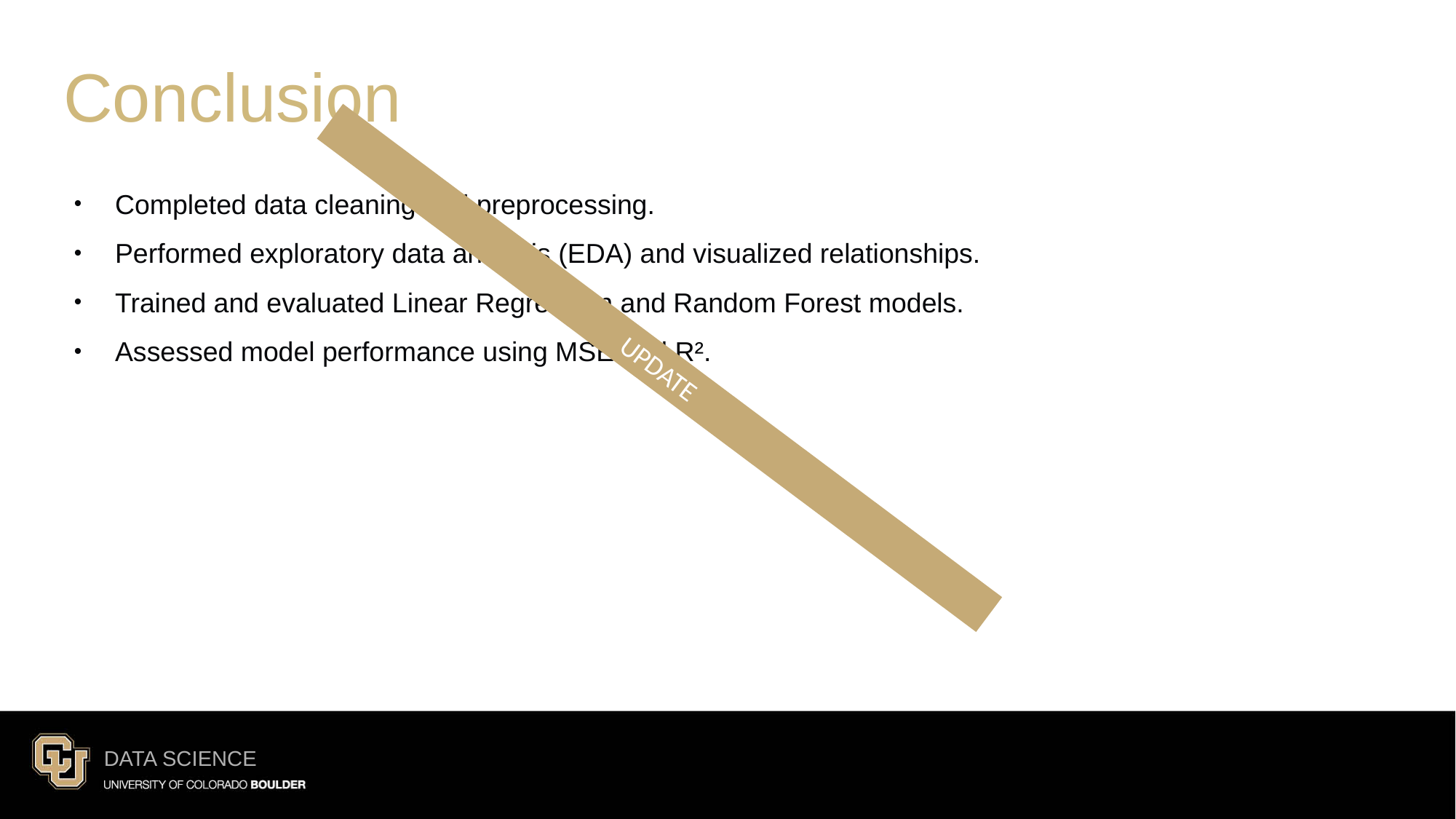

Conclusion
Completed data cleaning and preprocessing.
Performed exploratory data analysis (EDA) and visualized relationships.
Trained and evaluated Linear Regression and Random Forest models.
Assessed model performance using MSE and R².
UPDATE
DATA SCIENCE